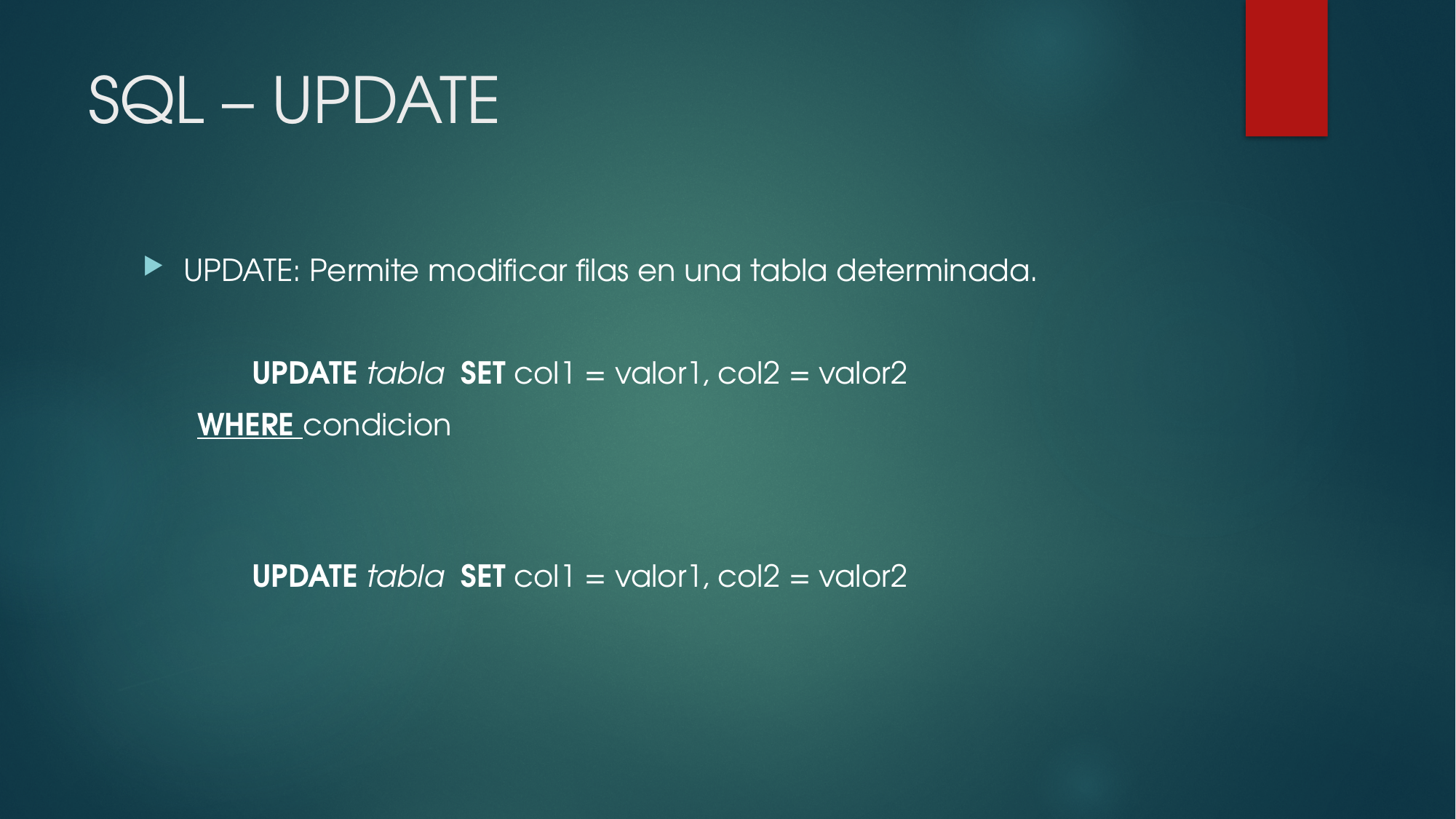

# SQL – UPDATE
UPDATE: Permite modificar filas en una tabla determinada.

	UPDATE tabla  SET col1 = valor1, col2 = valor2
WHERE condicion

	UPDATE tabla  SET col1 = valor1, col2 = valor2